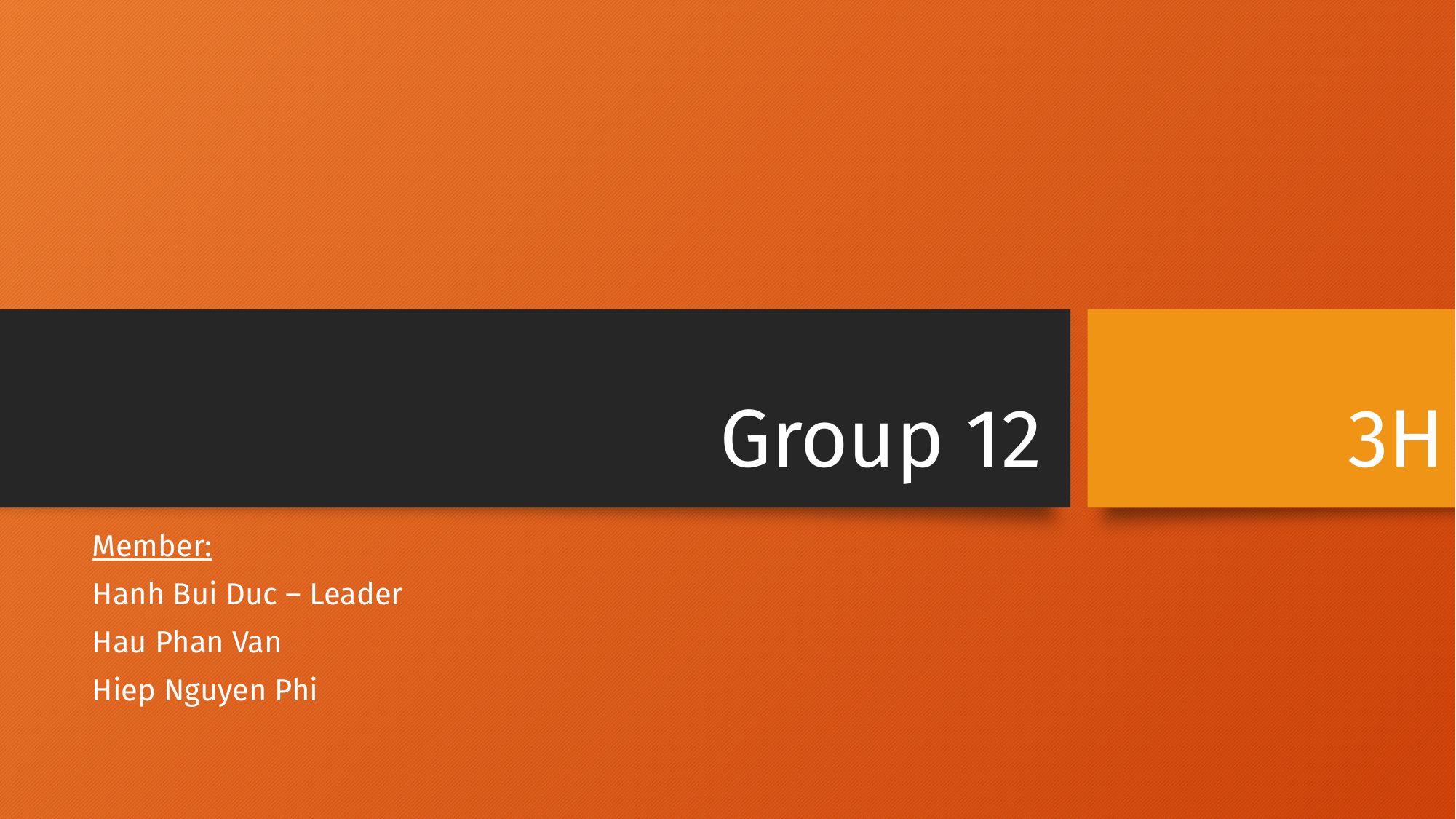

# Group 12
3H
Member:
Hanh Bui Duc – Leader
Hau Phan Van
Hiep Nguyen Phi